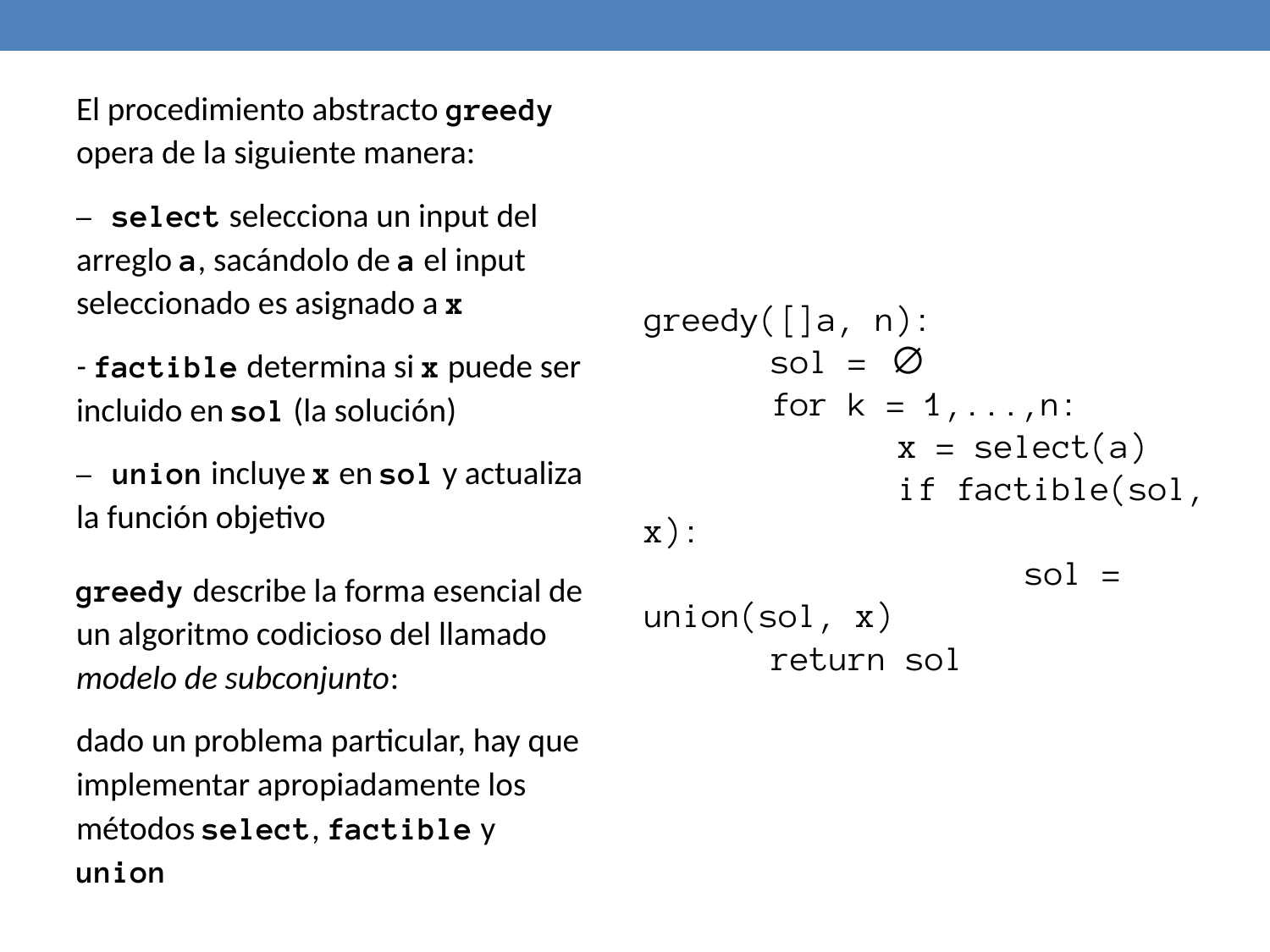

El procedimiento abstracto greedy opera de la siguiente manera:
- select selecciona un input del arreglo a, sacándolo de a el input seleccionado es asignado a x
- factible determina si x puede ser incluido en sol (la solución)
- union incluye x en sol y actualiza la función objetivo
greedy describe la forma esencial de un algoritmo codicioso del llamado modelo de subconjunto:
dado un problema particular, hay que implementar apropiadamente los métodos select, factible y union
greedy([]a, n):
	sol = ∅
	for k = 1,...,n:
		x = select(a)
		if factible(sol, x):
			sol = union(sol, x)
	return sol